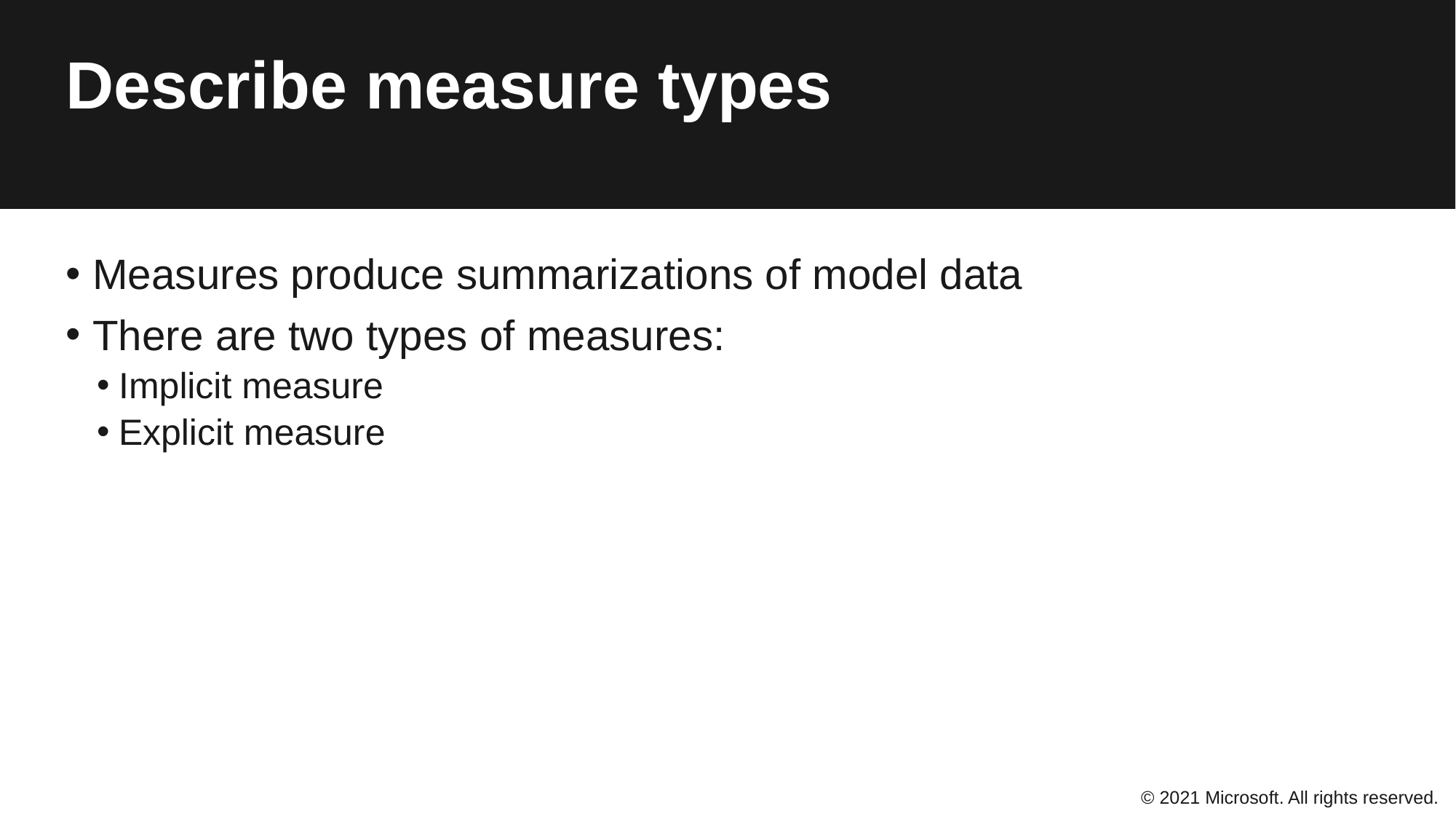

# Describe measure types

Measures produce summarizations of model data
There are two types of measures:
Implicit measure
Explicit measure

© 2021 Microsoft. All rights reserved.